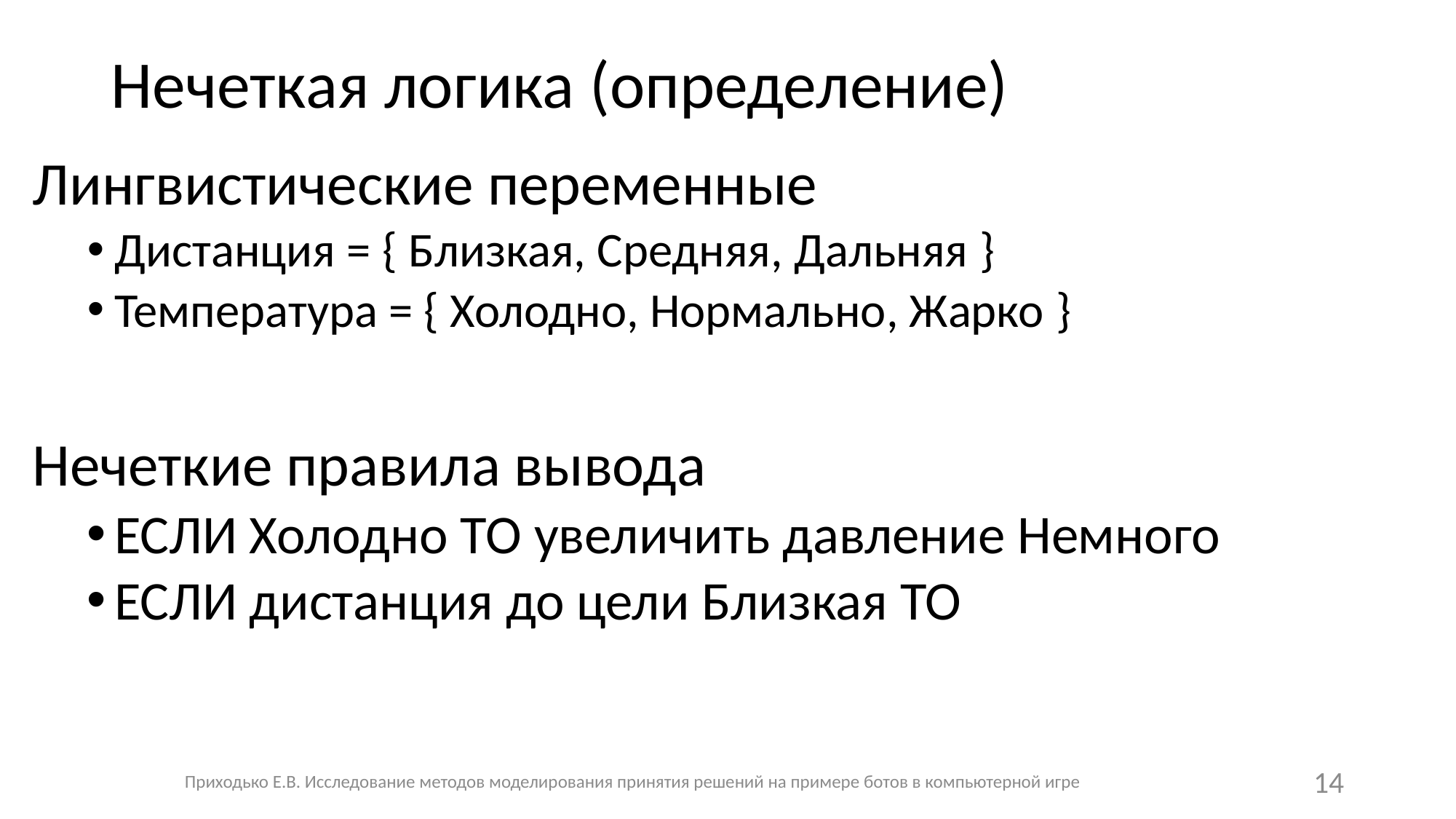

# Нечеткая логика (определение)
Лингвистические переменные
Дистанция = { Близкая, Средняя, Дальняя }
Температура = { Холодно, Нормально, Жарко }

Нечеткие правила вывода
ЕСЛИ Холодно ТО увеличить давление Немного
ЕСЛИ дистанция до цели Близкая ТО

Приходько Е.В. Исследование методов моделирования принятия решений на примере ботов в компьютерной игре
14